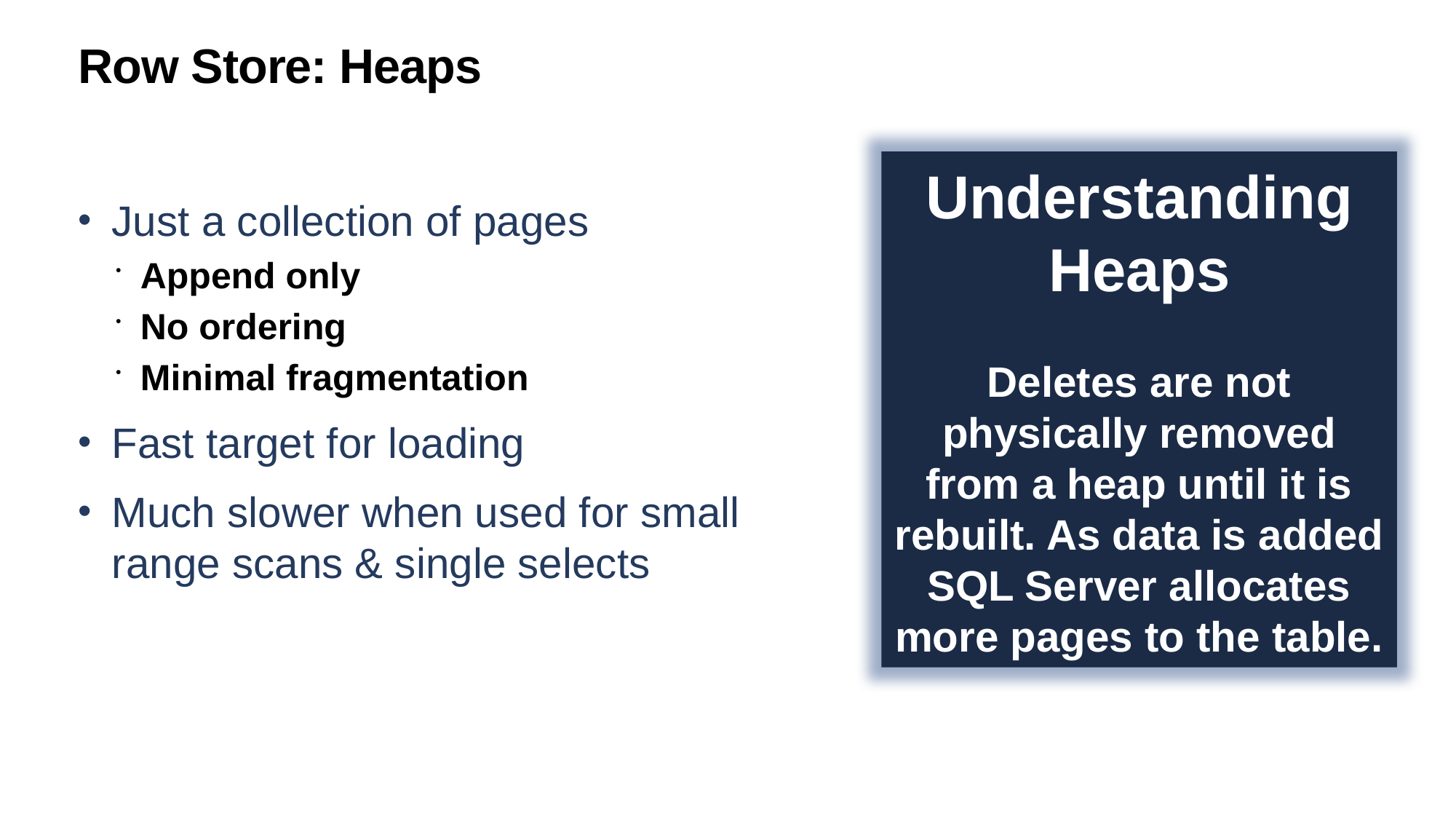

# Row Store: Heaps
Understanding Heaps

Deletes are not physically removed from a heap until it is rebuilt. As data is added SQL Server allocates more pages to the table.
Just a collection of pages
Append only
No ordering
Minimal fragmentation
Fast target for loading
Much slower when used for small range scans & single selects